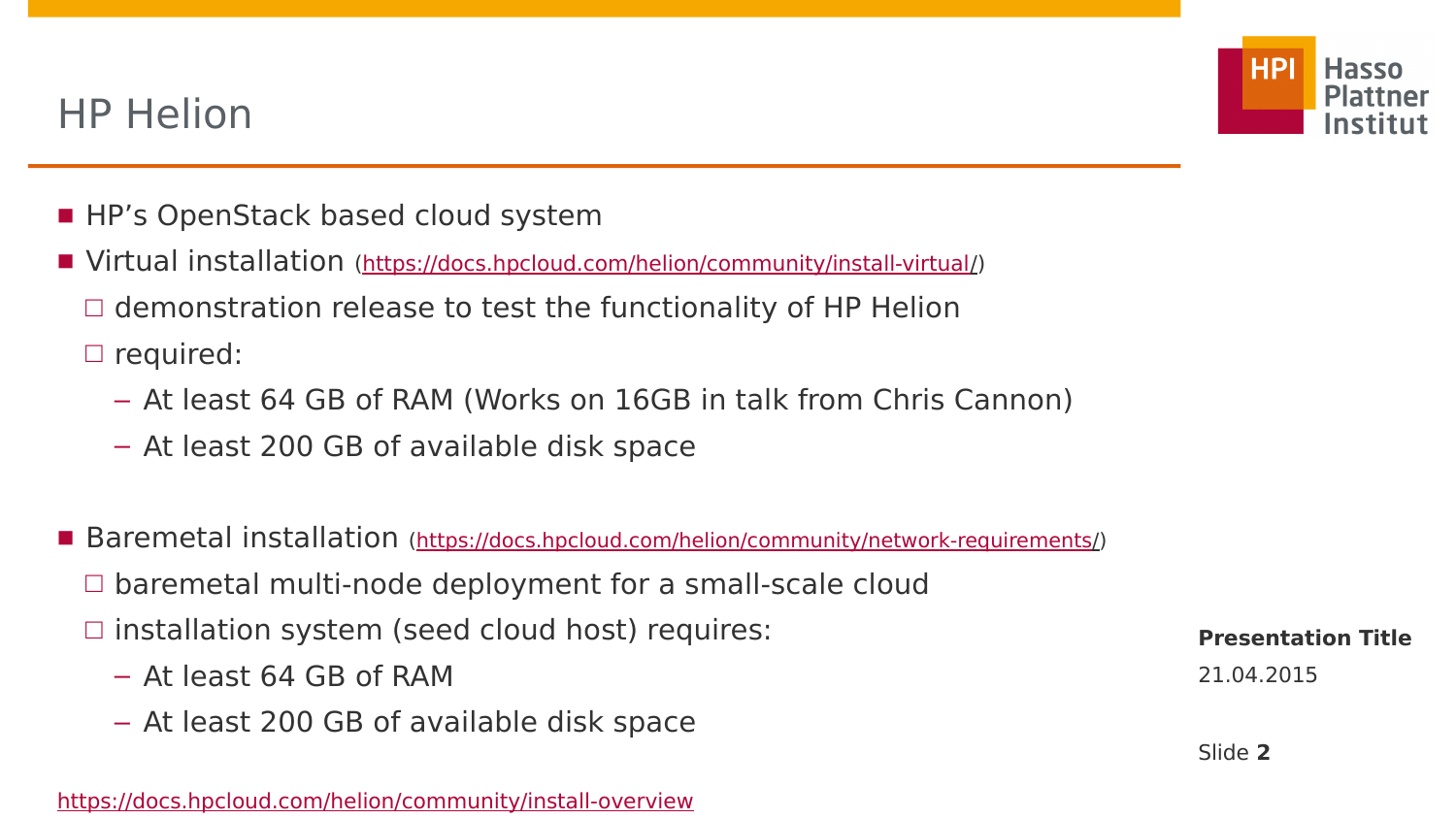

# HP Helion
HP’s OpenStack based cloud system
Virtual installation (https://docs.hpcloud.com/helion/community/install-virtual/)
demonstration release to test the functionality of HP Helion
required:
At least 64 GB of RAM (Works on 16GB in talk from Chris Cannon)
At least 200 GB of available disk space

Baremetal installation (https://docs.hpcloud.com/helion/community/network-requirements/)
baremetal multi-node deployment for a small-scale cloud
installation system (seed cloud host) requires:
At least 64 GB of RAM
At least 200 GB of available disk space

https://docs.hpcloud.com/helion/community/install-overview

Presentation Title
21.04.2015
Slide 2